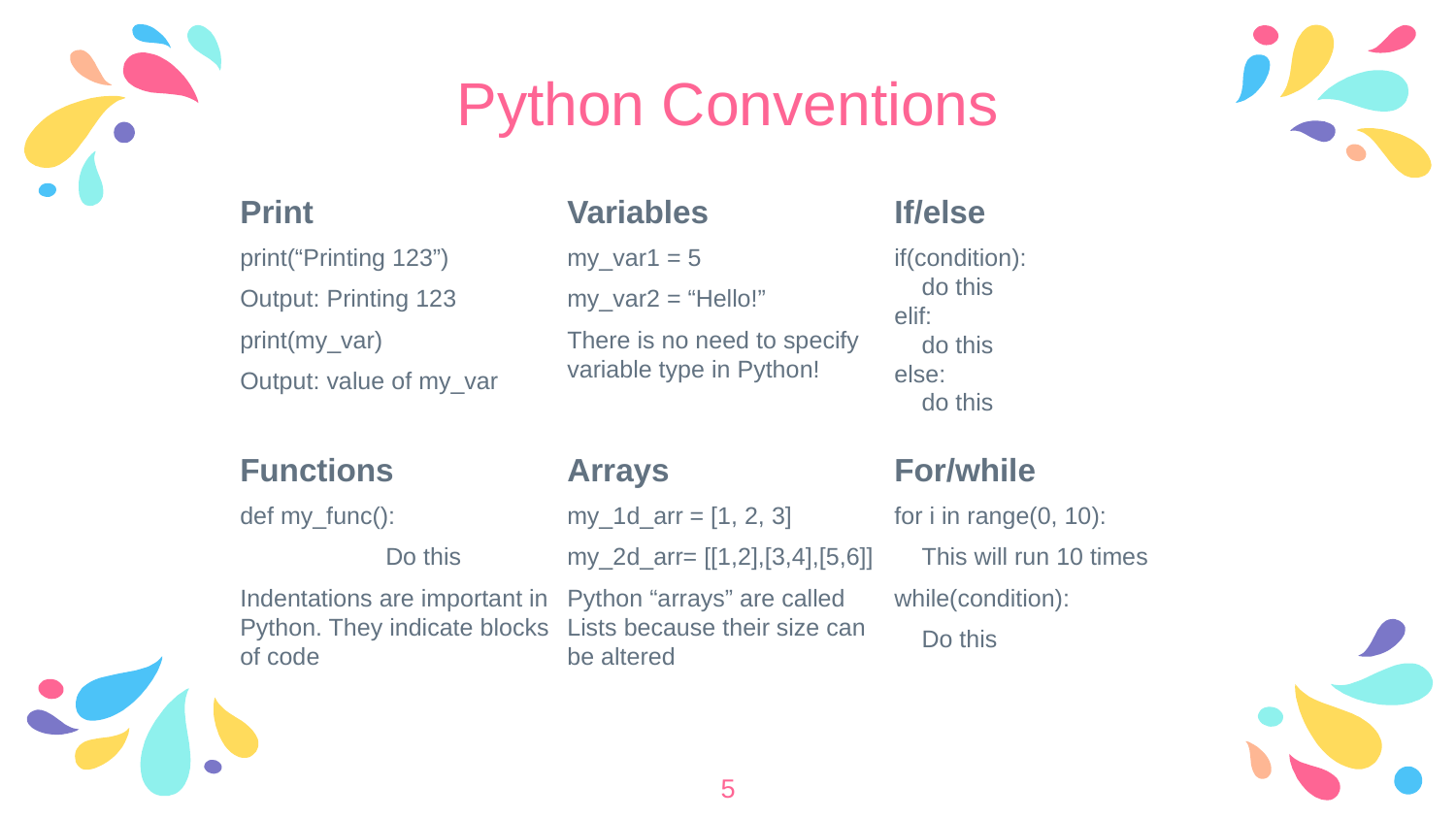

# Python Conventions
Print
print(“Printing 123”)
Output: Printing 123
print(my_var)
Output: value of my_var
Variables
my_var1 = 5
my_var2 = “Hello!”
There is no need to specify variable type in Python!
If/else
if(condition):
    do this
elif:
    do this
else:
    do this
Functions
def my_func():
	Do this
Indentations are important in Python. They indicate blocks of code

Arrays
my_1d_arr = [1, 2, 3]
my_2d_arr= [[1,2],[3,4],[5,6]]
Python “arrays” are called Lists because their size can be altered
For/while
for i in range(0, 10):
    This will run 10 times
while(condition):
    Do this

5